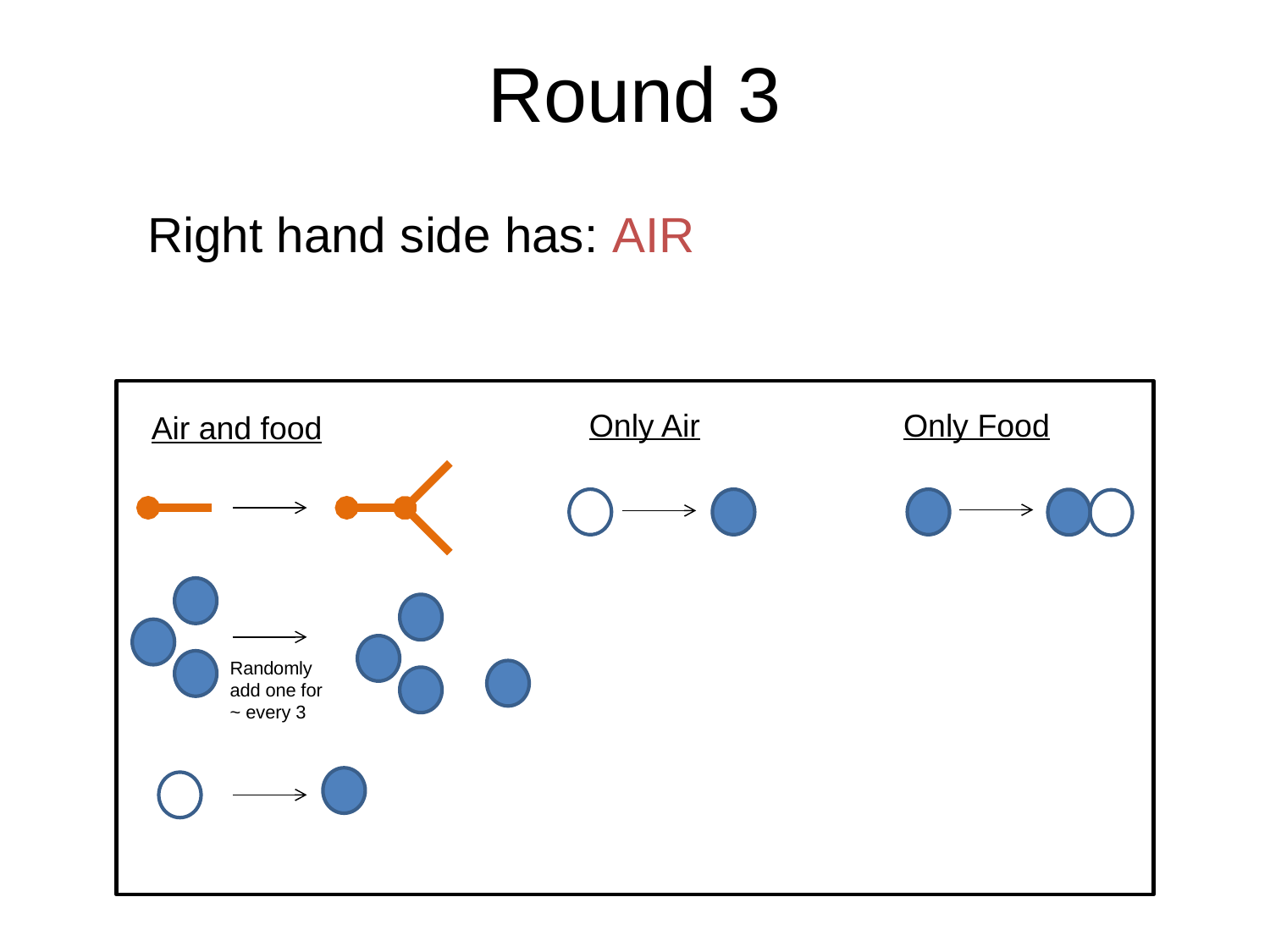

Round 3
Right hand side has: AIR

Only Air
Only Food
Air and food

Randomly add one for ~ every 3